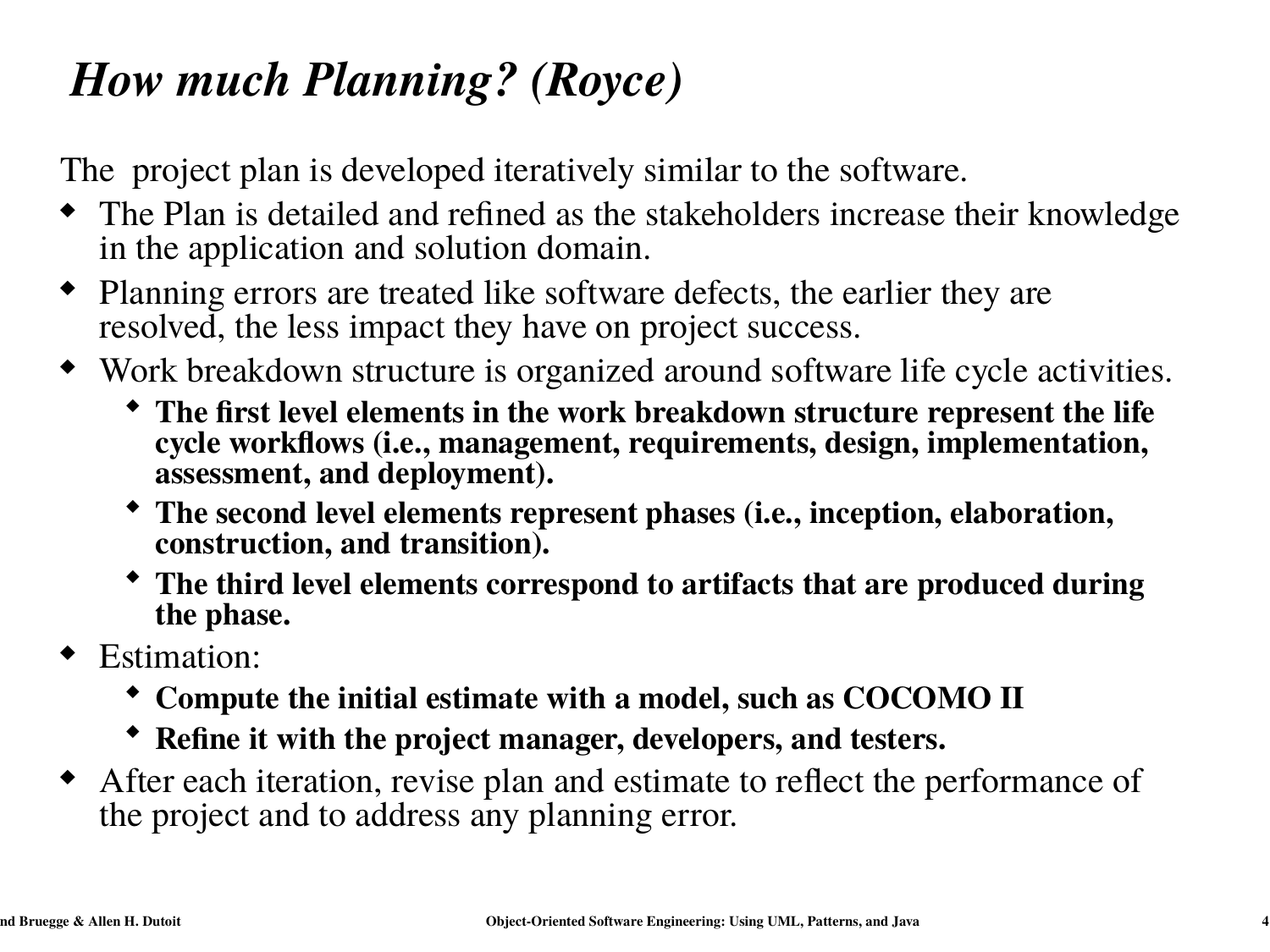

# How much Planning? (Royce)
The  project plan is developed iteratively similar to the software.
The Plan is detailed and refined as the stakeholders increase their knowledge in the application and solution domain.
Planning errors are treated like software defects, the earlier they are resolved, the less impact they have on project success.
Work breakdown structure is organized around software life cycle activities.
The first level elements in the work breakdown structure represent the life cycle workflows (i.e., management, requirements, design, implementation, assessment, and deployment).
The second level elements represent phases (i.e., inception, elaboration, construction, and transition).
The third level elements correspond to artifacts that are produced during the phase.
Estimation:
Compute the initial estimate with a model, such as COCOMO II
Refine it with the project manager, developers, and testers.
After each iteration, revise plan and estimate to reflect the performance of the project and to address any planning error.